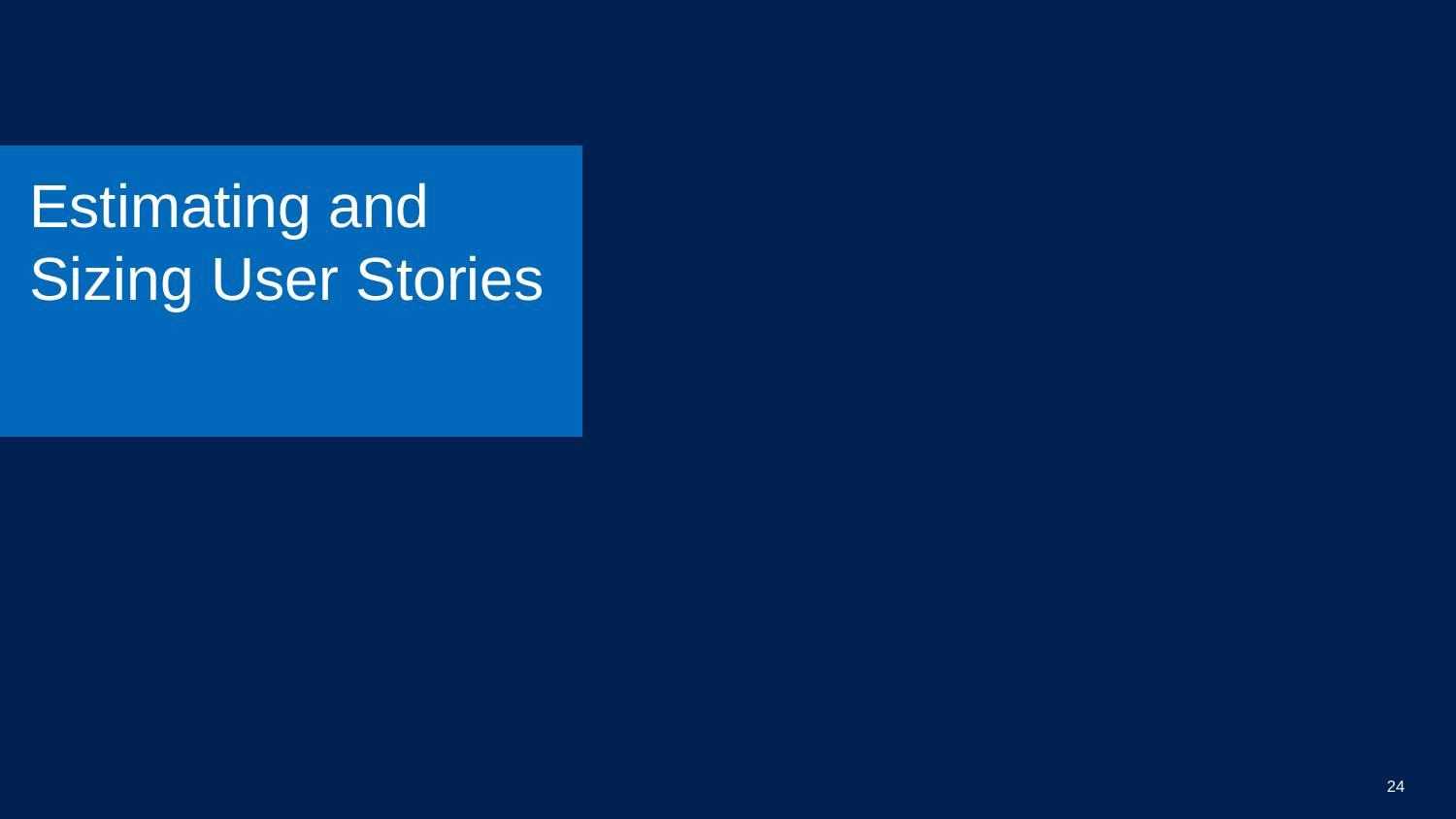

# Estimating and Sizing User Stories
24